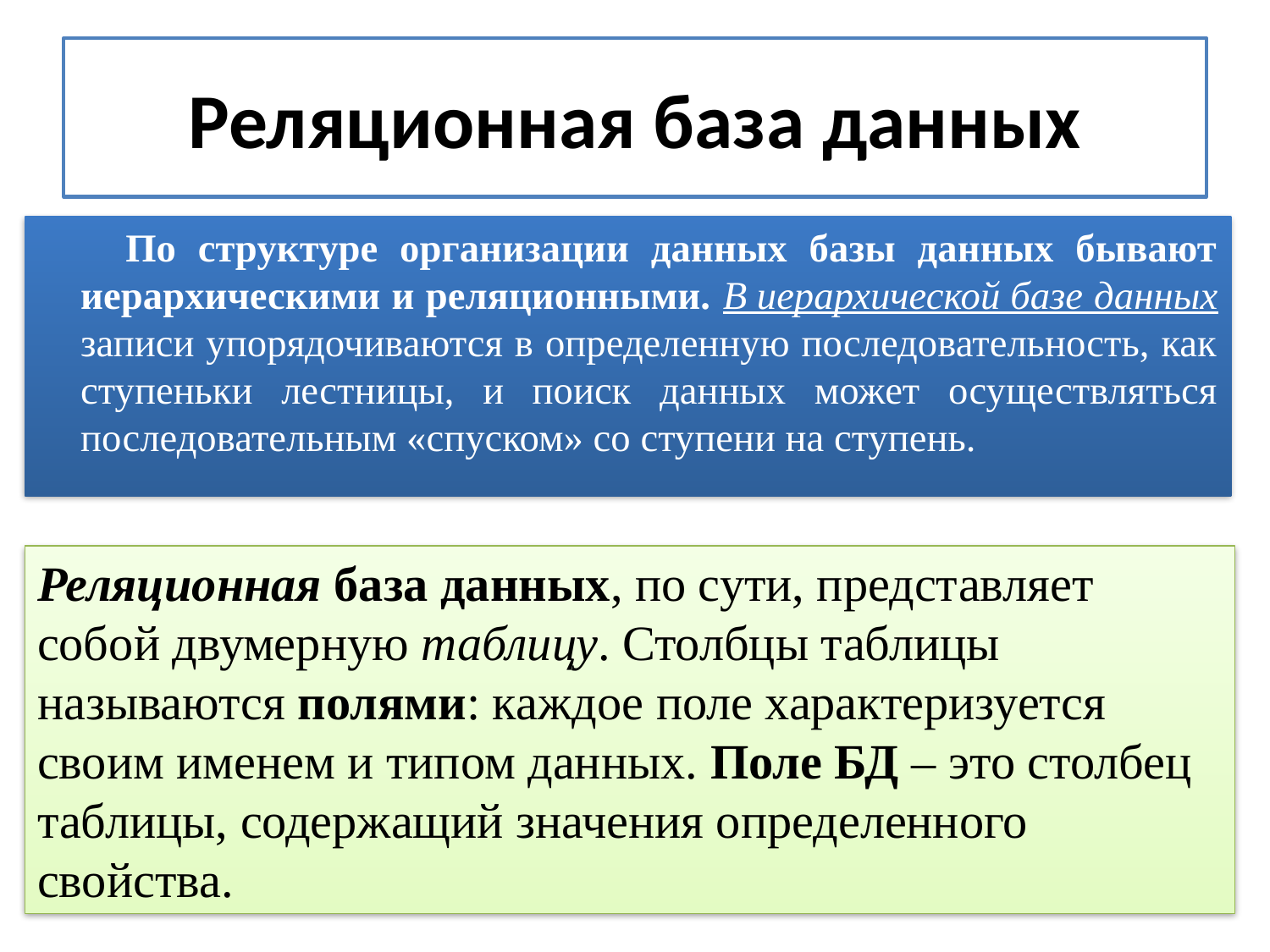

# Реляционная база данных
    По структуре организации данных базы данных бывают иерархическими и реляционными. В иерархической базе данных записи упорядочиваются в определенную последовательность, как ступеньки лестницы, и поиск данных может осуществляться последовательным «спуском» со ступени на ступень.
Реляционная база данных, по сути, представляет собой двумерную таблицу. Столбцы таблицы называются полями: каждое поле характеризуется своим именем и типом данных. Поле БД – это столбец таблицы, содержащий значения определенного свойства.